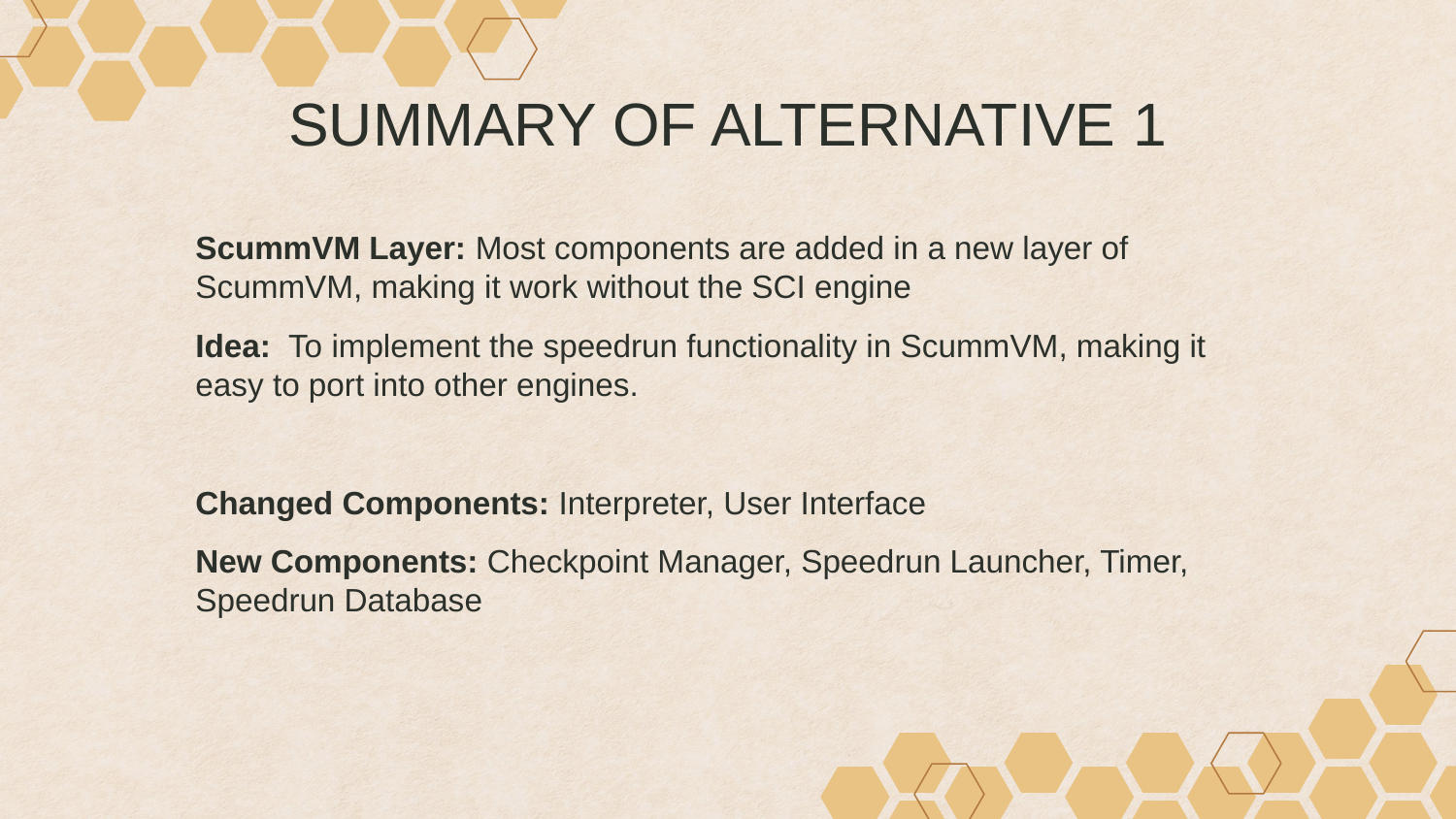

# SUMMARY OF ALTERNATIVE 1
ScummVM Layer: Most components are added in a new layer of ScummVM, making it work without the SCI engine
Idea:  To implement the speedrun functionality in ScummVM, making it easy to port into other engines.

Changed Components: Interpreter, User Interface
New Components: Checkpoint Manager, Speedrun Launcher, Timer, Speedrun Database